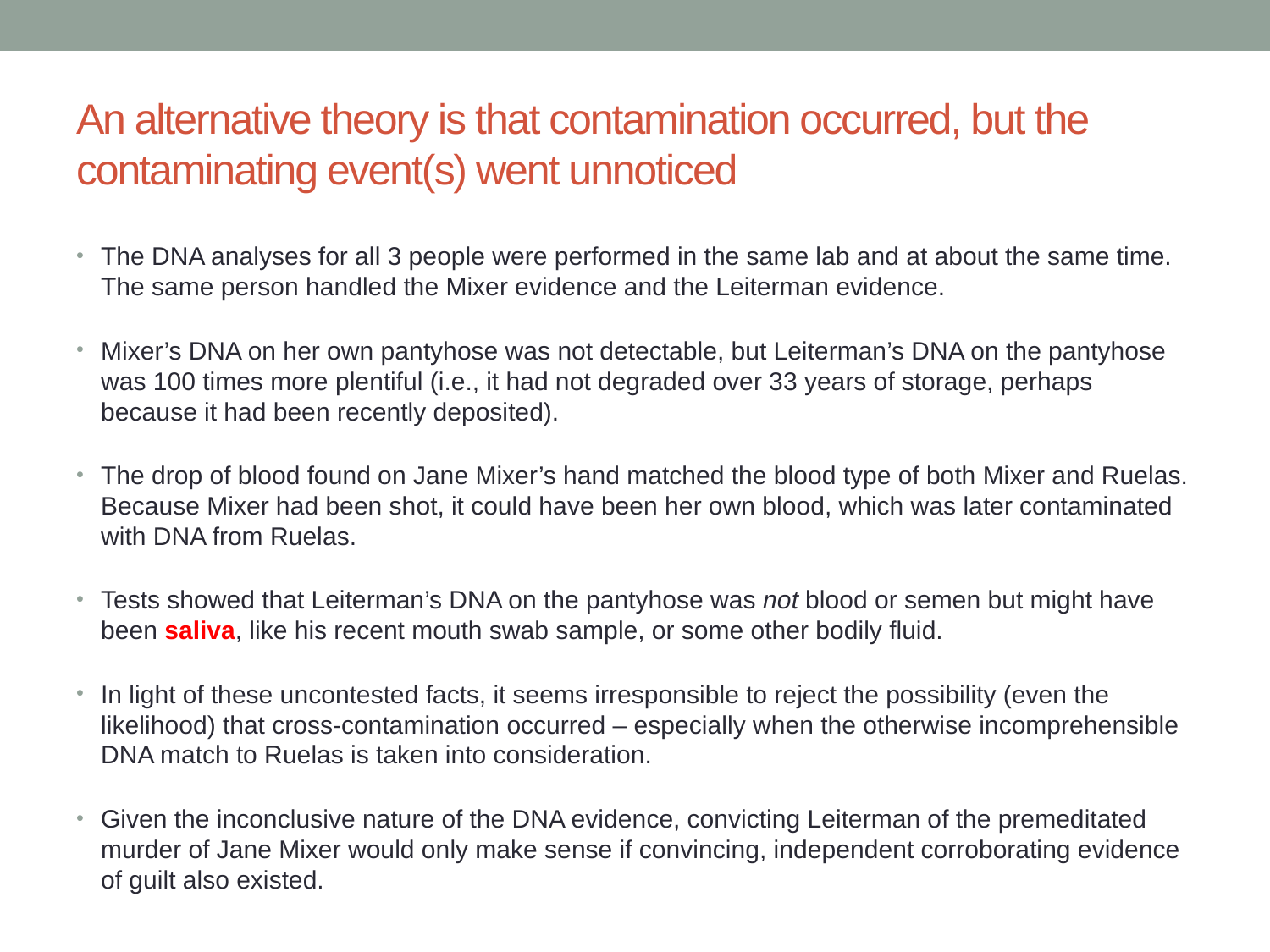

# An alternative theory is that contamination occurred, but the contaminating event(s) went unnoticed
The DNA analyses for all 3 people were performed in the same lab and at about the same time. The same person handled the Mixer evidence and the Leiterman evidence.
Mixer’s DNA on her own pantyhose was not detectable, but Leiterman’s DNA on the pantyhose was 100 times more plentiful (i.e., it had not degraded over 33 years of storage, perhaps because it had been recently deposited).
The drop of blood found on Jane Mixer’s hand matched the blood type of both Mixer and Ruelas. Because Mixer had been shot, it could have been her own blood, which was later contaminated with DNA from Ruelas.
Tests showed that Leiterman’s DNA on the pantyhose was not blood or semen but might have been saliva, like his recent mouth swab sample, or some other bodily fluid.
In light of these uncontested facts, it seems irresponsible to reject the possibility (even the likelihood) that cross-contamination occurred – especially when the otherwise incomprehensible DNA match to Ruelas is taken into consideration.
Given the inconclusive nature of the DNA evidence, convicting Leiterman of the premeditated murder of Jane Mixer would only make sense if convincing, independent corroborating evidence of guilt also existed.